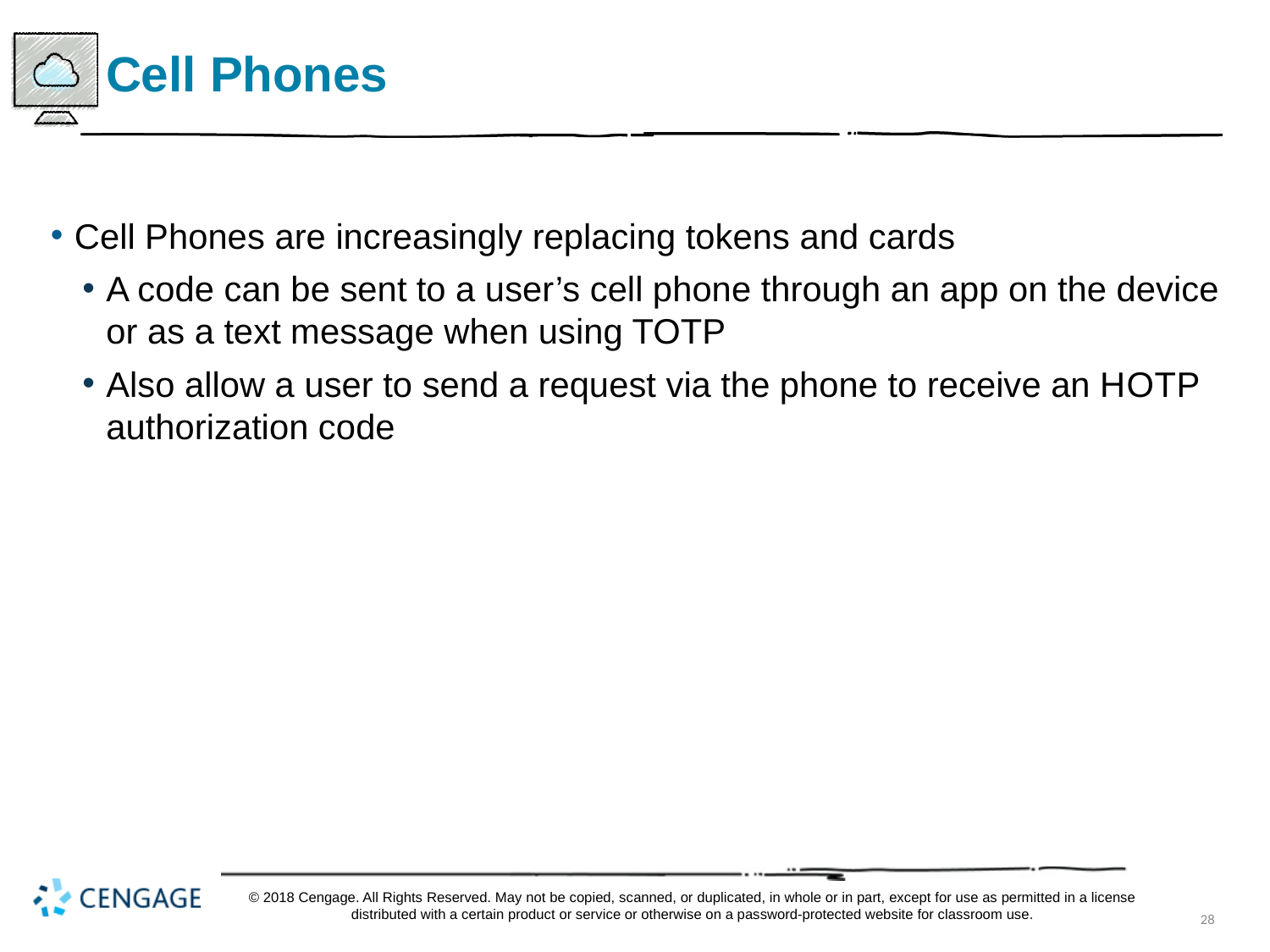

# Cell Phones
Cell Phones are increasingly replacing tokens and cards
A code can be sent to a user’s cell phone through an app on the device or as a text message when using TOTP
Also allow a user to send a request via the phone to receive an H O T P authorization code
© 2018 Cengage. All Rights Reserved. May not be copied, scanned, or duplicated, in whole or in part, except for use as permitted in a license distributed with a certain product or service or otherwise on a password-protected website for classroom use.